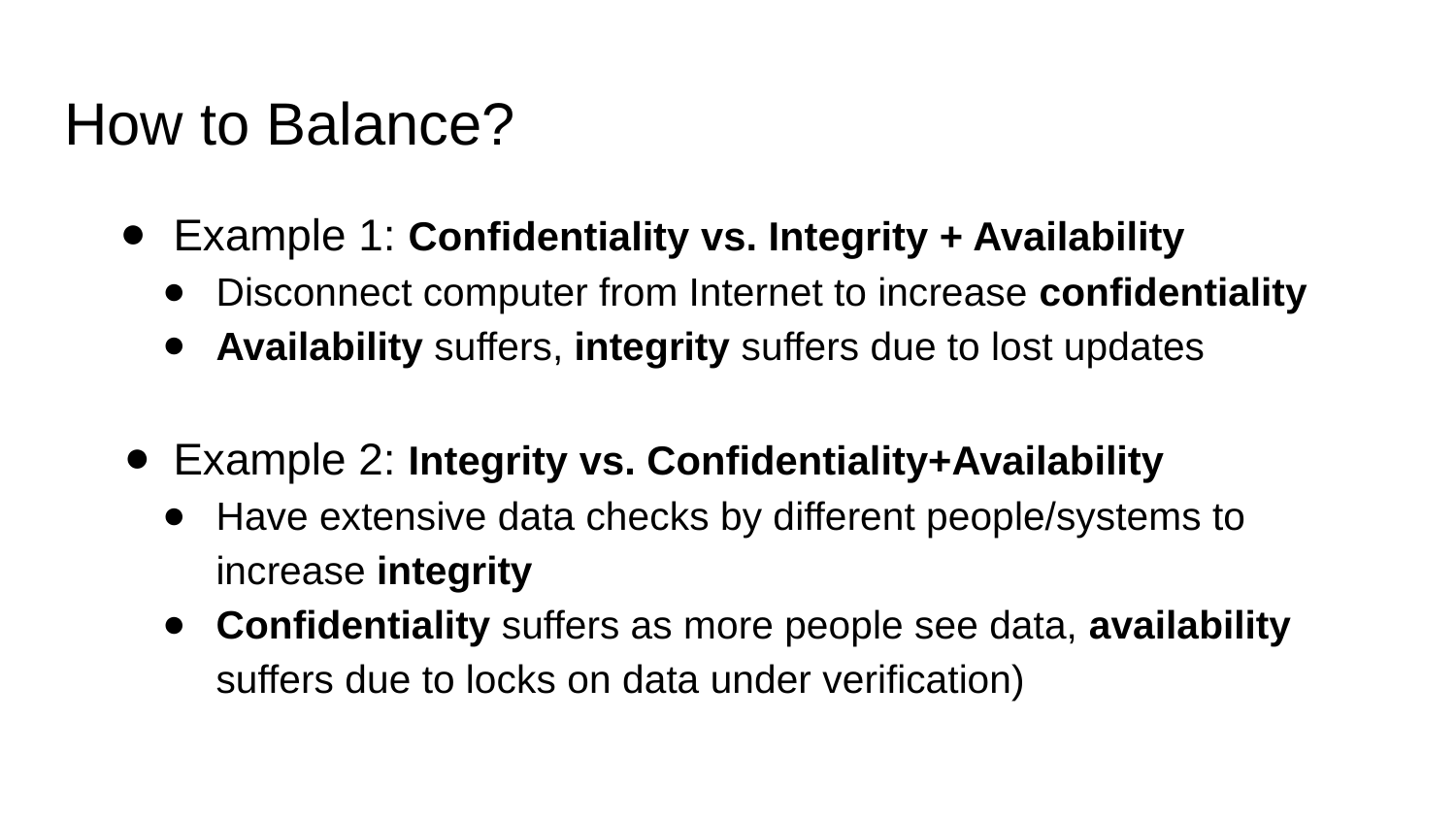

# How to Balance?
Example 1: Confidentiality vs. Integrity + Availability
Disconnect computer from Internet to increase confidentiality​
Availability suffers, integrity suffers due to lost updates​

Example 2: Integrity vs. Confidentiality+Availability ​
Have extensive data checks by different people/systems to increase integrity​
Confidentiality suffers as more people see data, availability suffers due to locks on data under verification)​